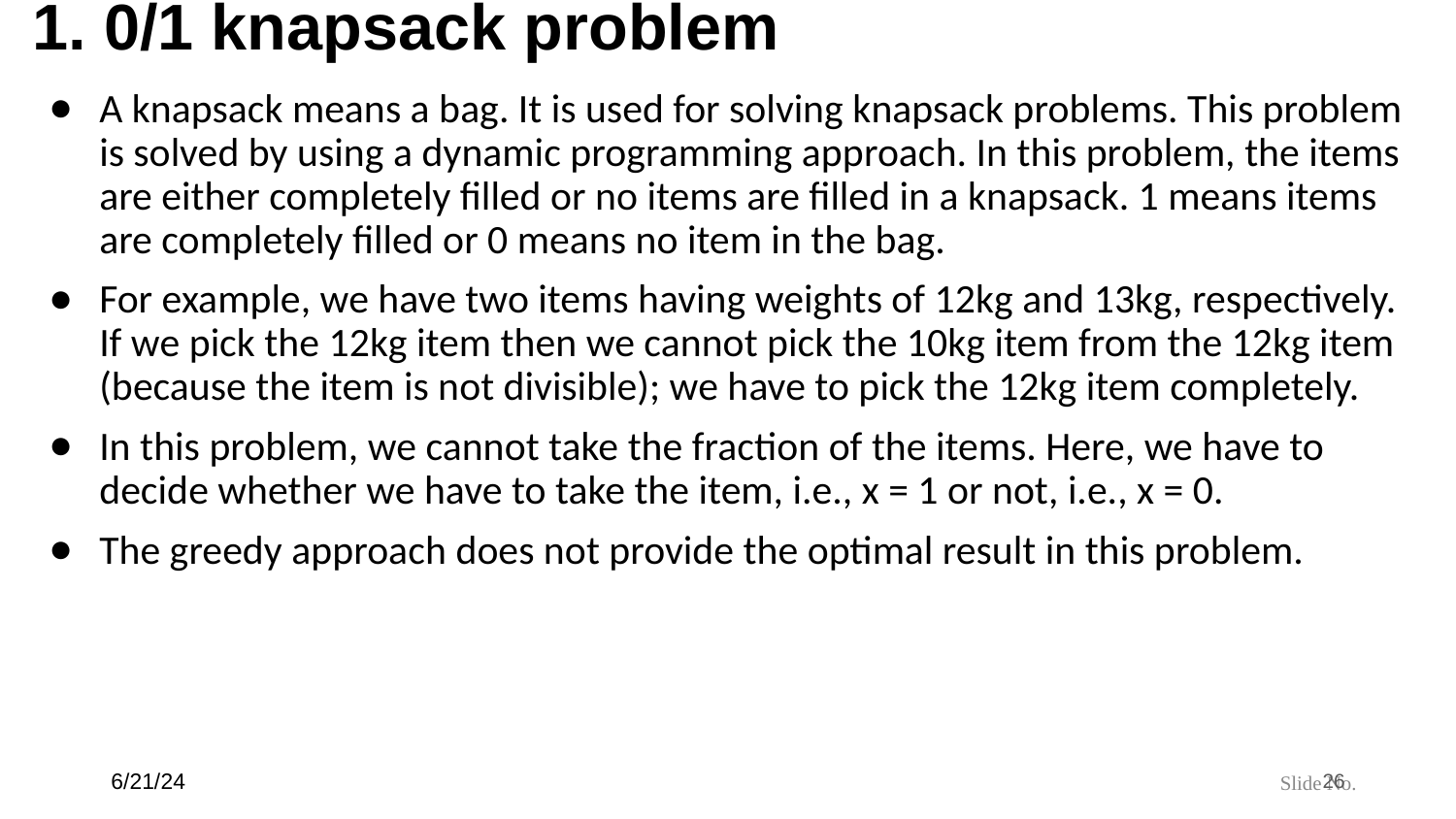

# 1. 0/1 knapsack problem
A knapsack means a bag. It is used for solving knapsack problems. This problem is solved by using a dynamic programming approach. In this problem, the items are either completely filled or no items are filled in a knapsack. 1 means items are completely filled or 0 means no item in the bag.
For example, we have two items having weights of 12kg and 13kg, respectively. If we pick the 12kg item then we cannot pick the 10kg item from the 12kg item (because the item is not divisible); we have to pick the 12kg item completely.
In this problem, we cannot take the fraction of the items. Here, we have to decide whether we have to take the item, i.e., x = 1 or not, i.e., x = 0.
The greedy approach does not provide the optimal result in this problem.

6/21/24
26
Slide No.